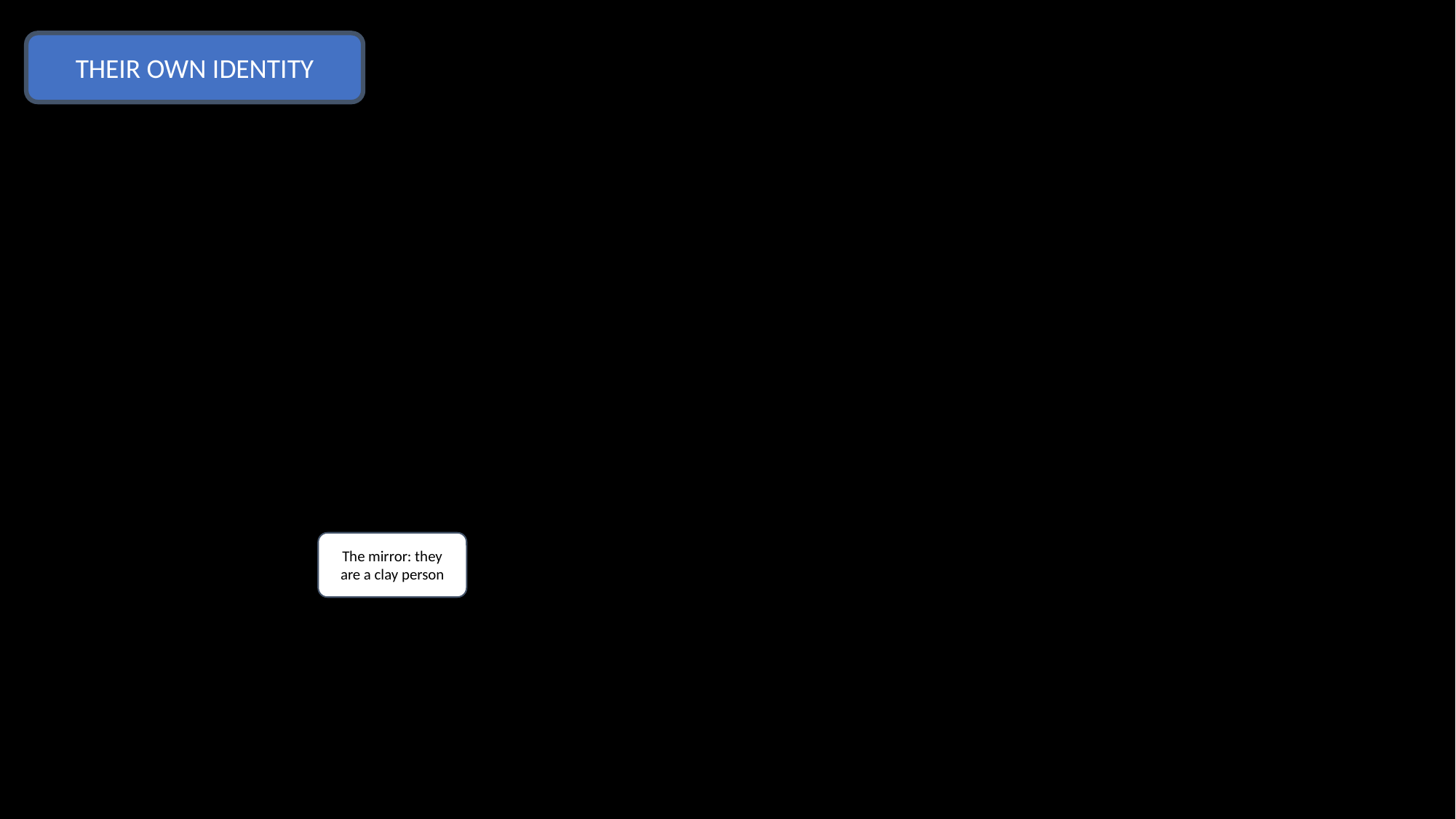

THEIR OWN IDENTITY
The mirror: they are a clay person